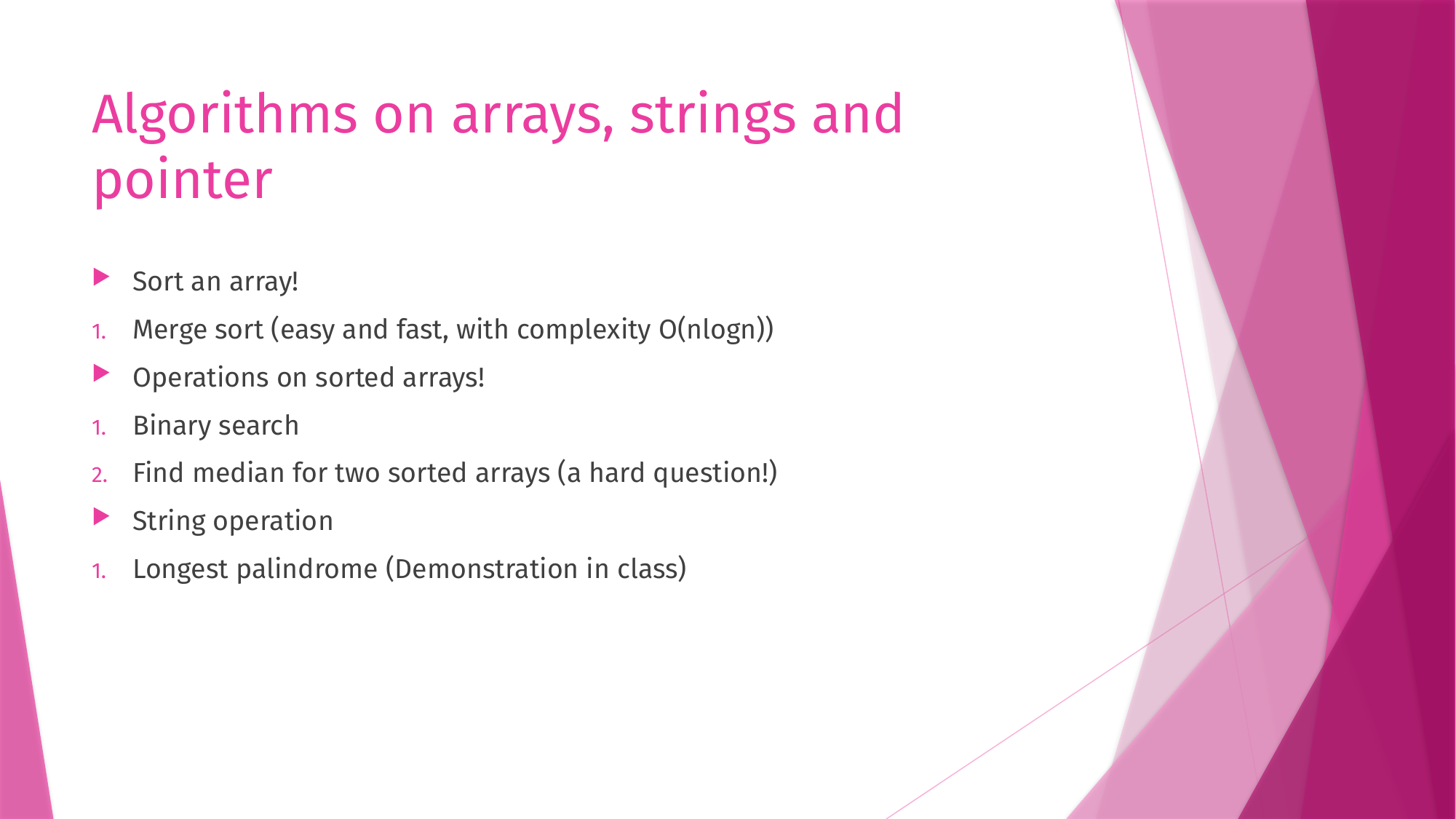

# Algorithms on arrays, strings and pointer
Sort an array!
Merge sort (easy and fast, with complexity O(nlogn))
Operations on sorted arrays!
Binary search
Find median for two sorted arrays (a hard question!)
String operation
Longest palindrome (Demonstration in class)